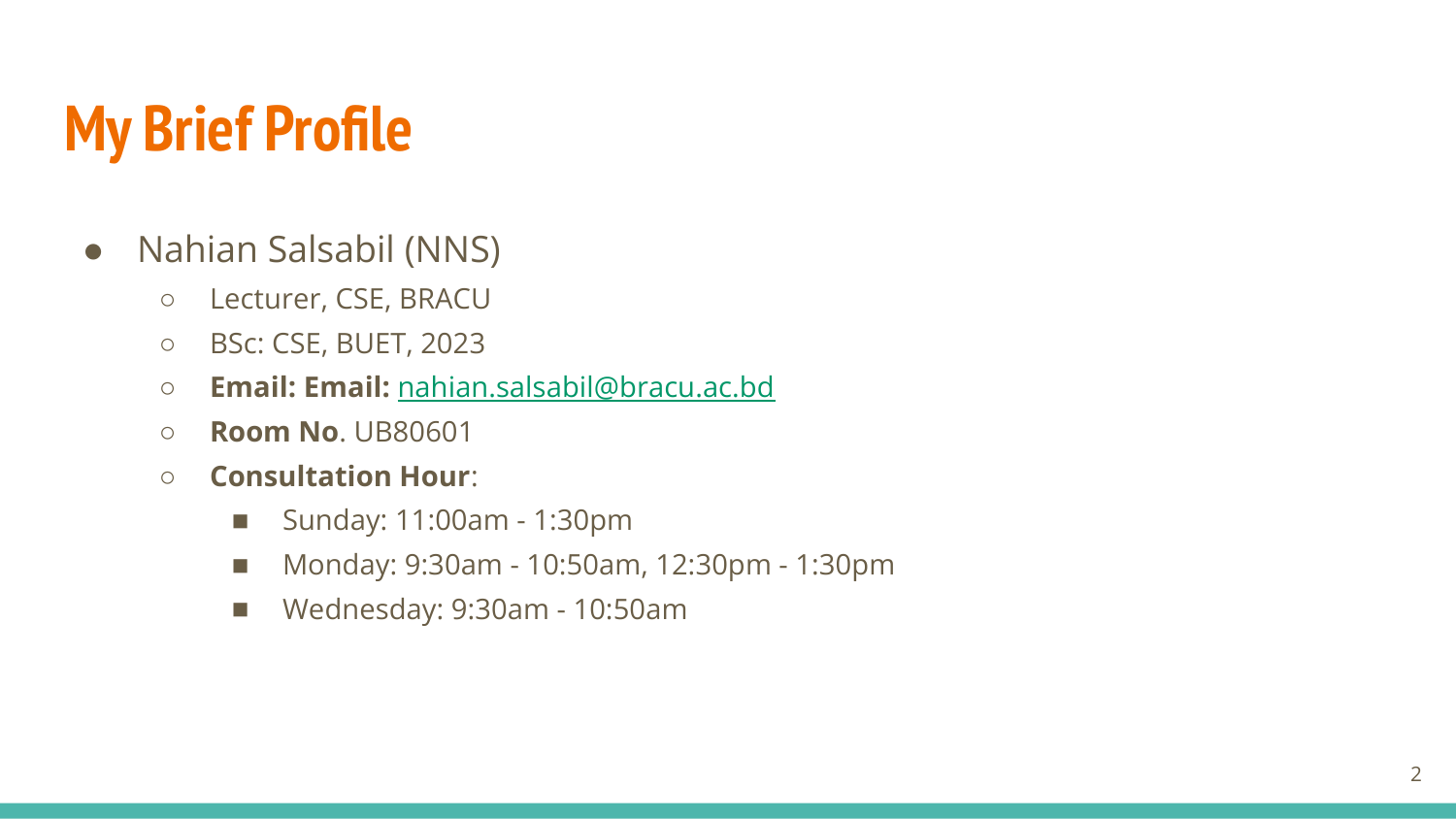

# My Brief Profile
Nahian Salsabil (NNS)
Lecturer, CSE, BRACU
BSc: CSE, BUET, 2023
Email: Email: nahian.salsabil@bracu.ac.bd
Room No. UB80601
Consultation Hour:
Sunday: 11:00am - 1:30pm
Monday: 9:30am - 10:50am, 12:30pm - 1:30pm
Wednesday: 9:30am - 10:50am
2